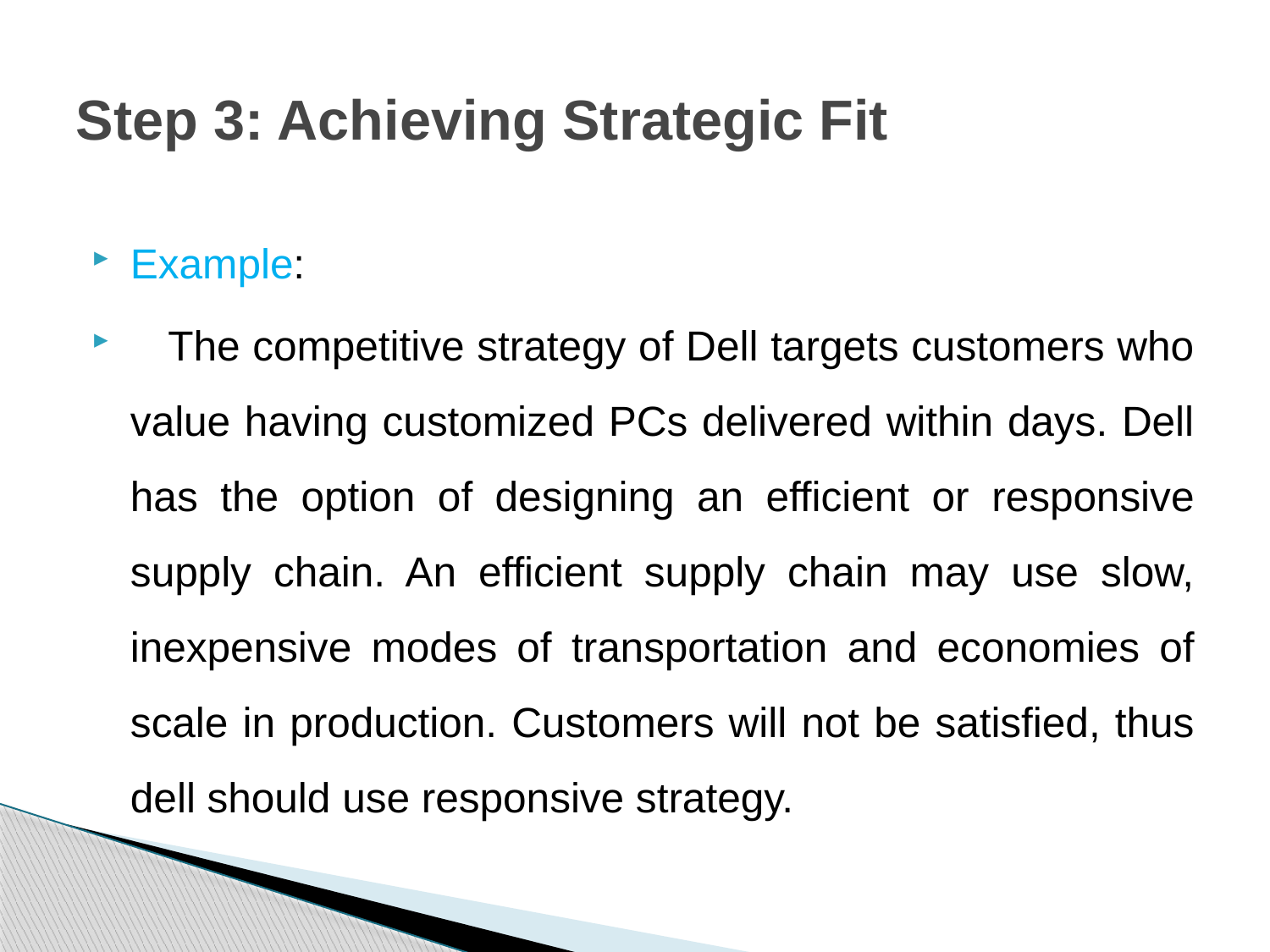

# Step 3: Achieving Strategic Fit
Example:
   The competitive strategy of Dell targets customers who value having customized PCs delivered within days. Dell has the option of designing an efficient or responsive supply chain. An efficient supply chain may use slow, inexpensive modes of transportation and economies of scale in production. Customers will not be satisfied, thus dell should use responsive strategy.